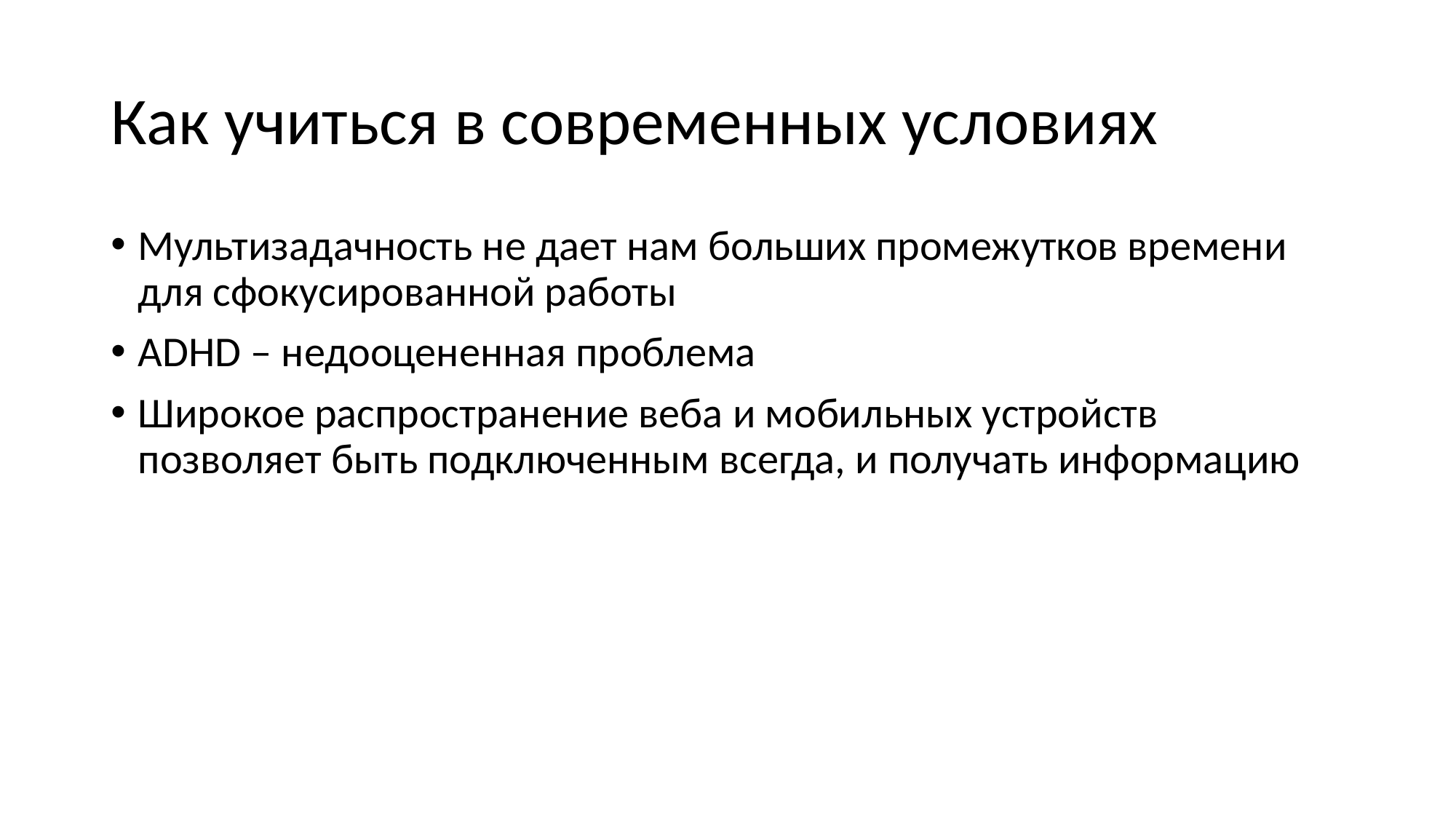

# Как учиться в современных условиях
Мультизадачность не дает нам больших промежутков времени для сфокусированной работы
ADHD – недооцененная проблема
Широкое распространение веба и мобильных устройств позволяет быть подключенным всегда, и получать информацию